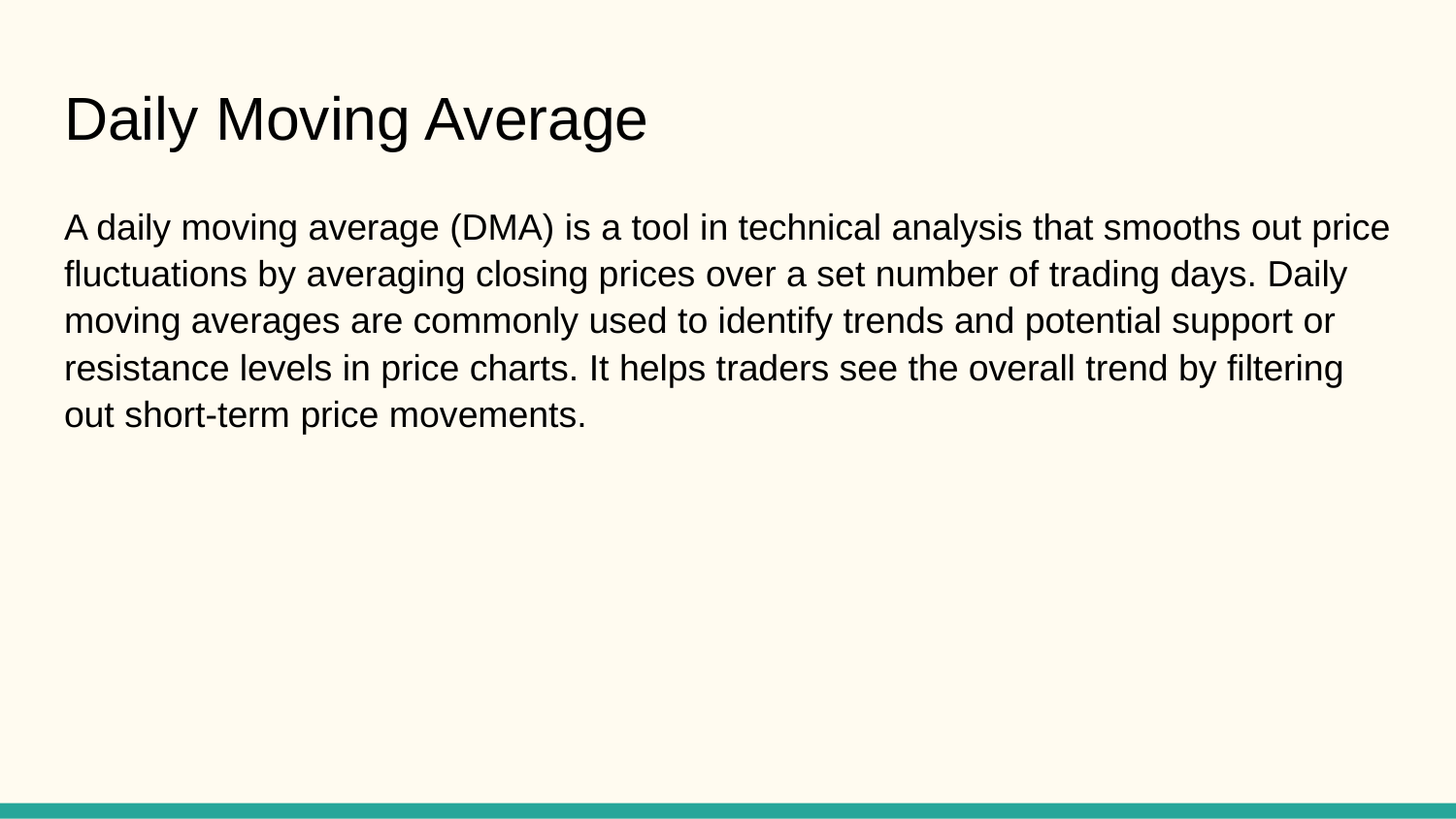

# Daily Moving Average
A daily moving average (DMA) is a tool in technical analysis that smooths out price fluctuations by averaging closing prices over a set number of trading days. Daily moving averages are commonly used to identify trends and potential support or resistance levels in price charts. It helps traders see the overall trend by filtering out short-term price movements.